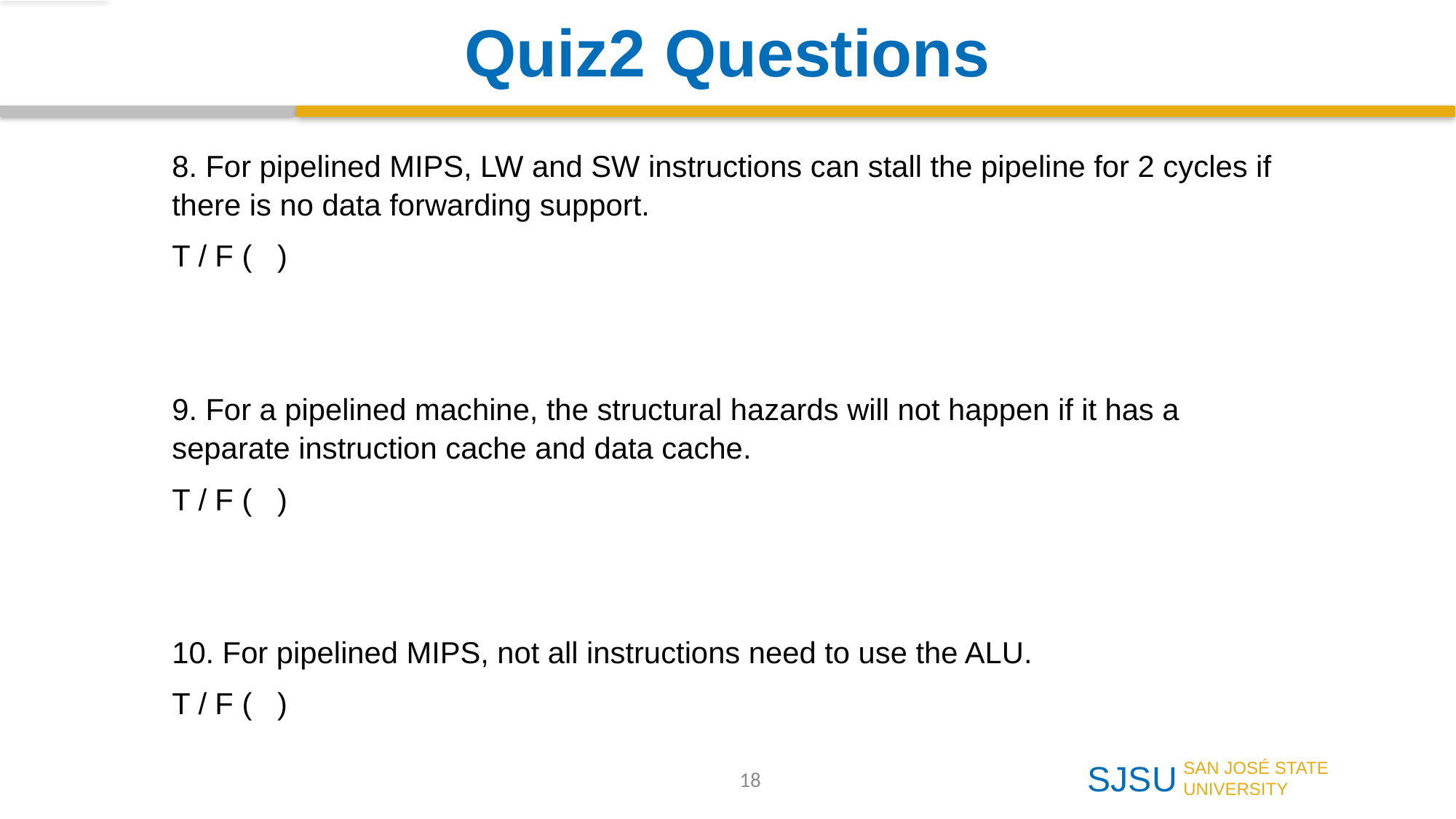

# Quiz2 Questions
8. For pipelined MIPS, LW and SW instructions can stall the pipeline for 2 cycles if there is no data forwarding support.
T / F (   )

9. For a pipelined machine, the structural hazards will not happen if it has a separate instruction cache and data cache.
T / F (   )

10. For pipelined MIPS, not all instructions need to use the ALU.
T / F (   )
18